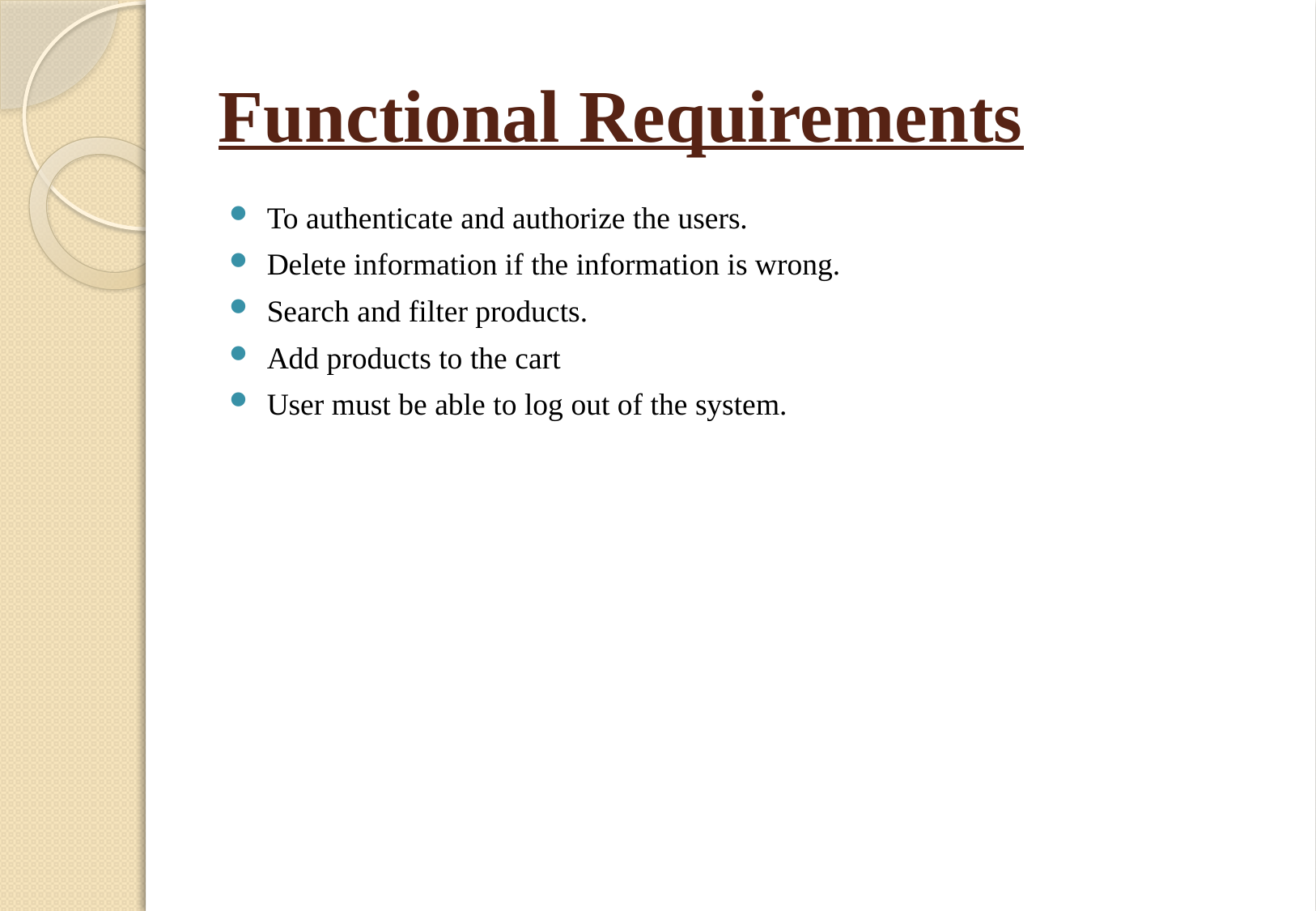

# Functional Requirements
To authenticate and authorize the users.
Delete information if the information is wrong.
Search and filter products.
Add products to the cart
User must be able to log out of the system.